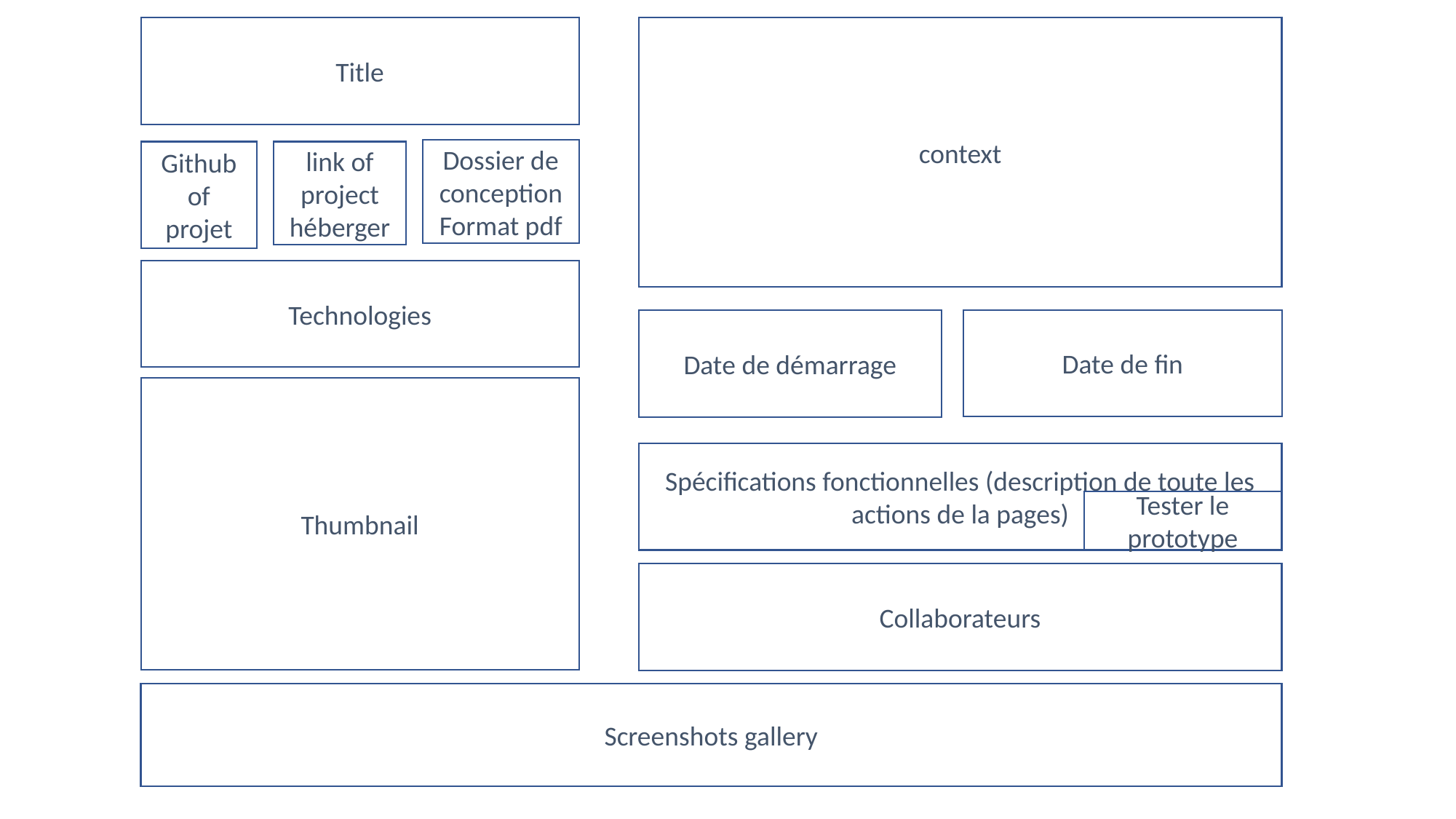

Title
context
Dossier de conception
Format pdf
Github of projet
link of project héberger
Technologies
Date de fin
Date de démarrage
Thumbnail
Spécifications fonctionnelles (description de toute les actions de la pages)
Tester le prototype
Collaborateurs
Screenshots gallery